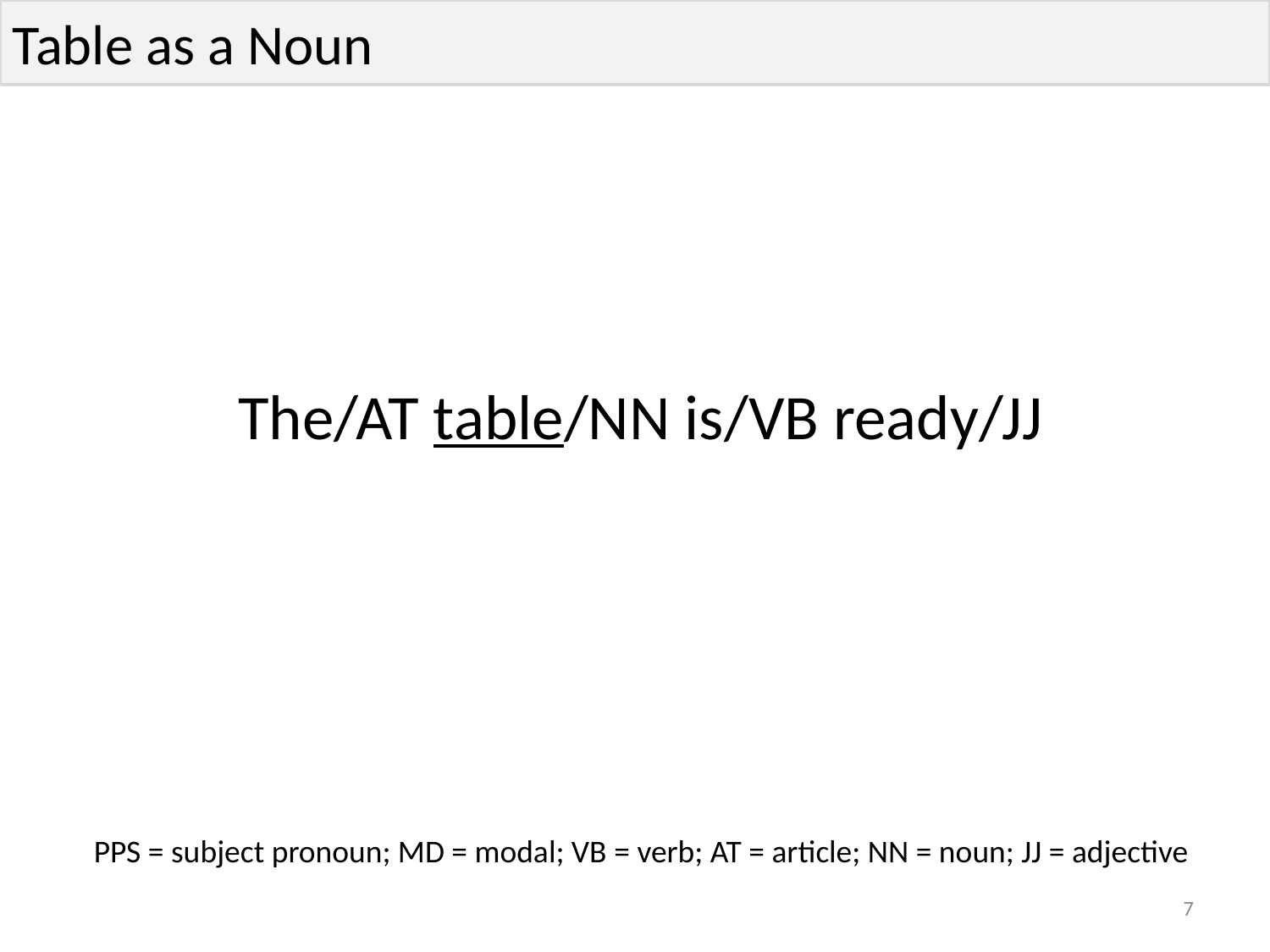

Table as a Noun
The/AT table/NN is/VB ready/JJ
PPS = subject pronoun; MD = modal; VB = verb; AT = article; NN = noun; JJ = adjective
7